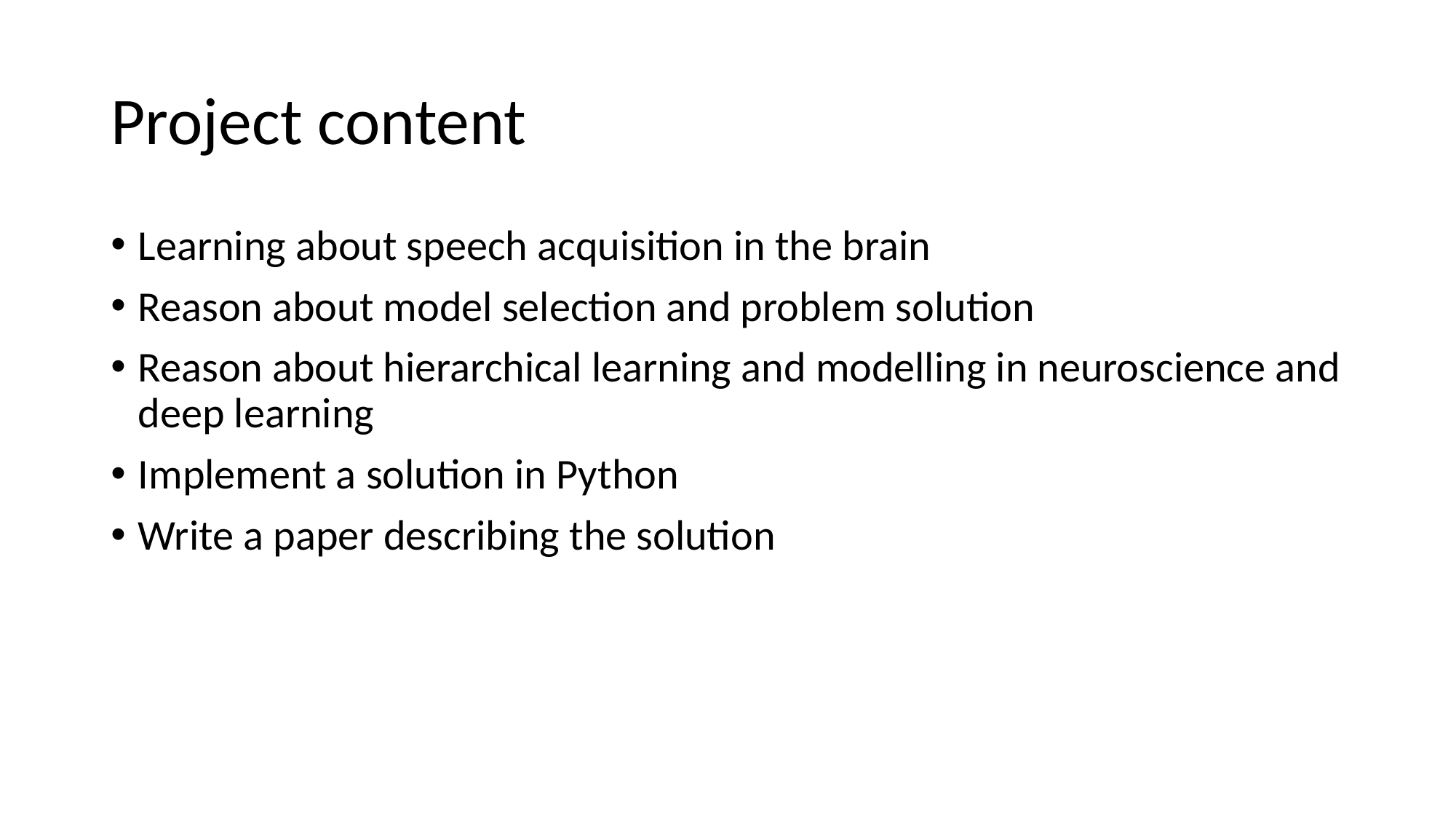

# Project content
Learning about speech acquisition in the brain
Reason about model selection and problem solution
Reason about hierarchical learning and modelling in neuroscience and deep learning
Implement a solution in Python
Write a paper describing the solution